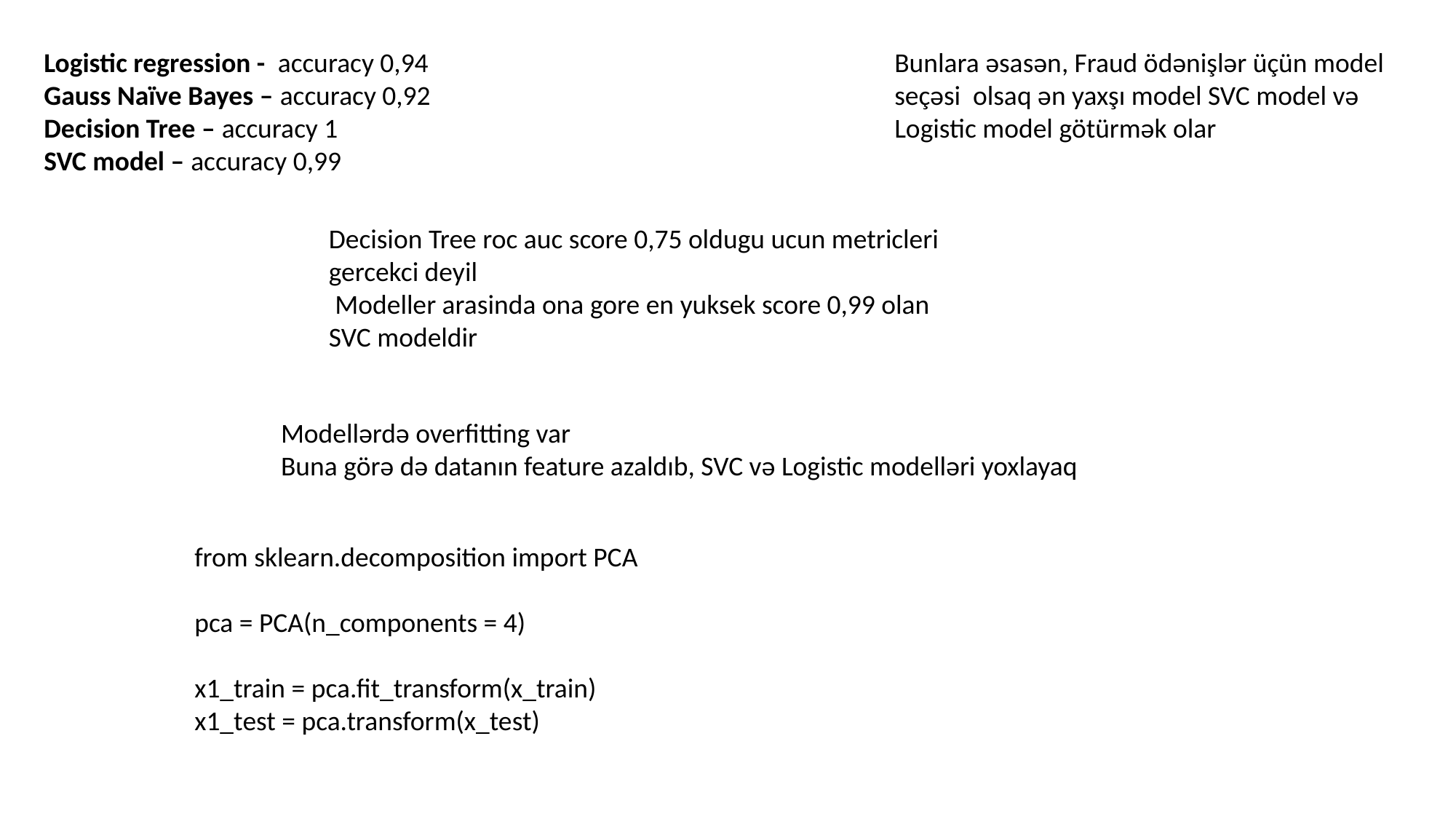

Logistic regression -  accuracy 0,94
Gauss Naïve Bayes – accuracy 0,92
Decision Tree – accuracy 1
SVC model – accuracy 0,99

Bunlara əsasən, Fraud ödənişlər üçün model seçəsi  olsaq ən yaxşı model SVC model və Logistic model götürmək olar
Decision Tree roc auc score 0,75 oldugu ucun metricleri gercekci deyil
 Modeller arasinda ona gore en yuksek score 0,99 olan SVC modeldir
Modellərdə overfitting var
Buna görə də datanın feature azaldıb, SVC və Logistic modelləri yoxlayaq

from sklearn.decomposition import PCA
pca = PCA(n_components = 4)
x1_train = pca.fit_transform(x_train)
x1_test = pca.transform(x_test)